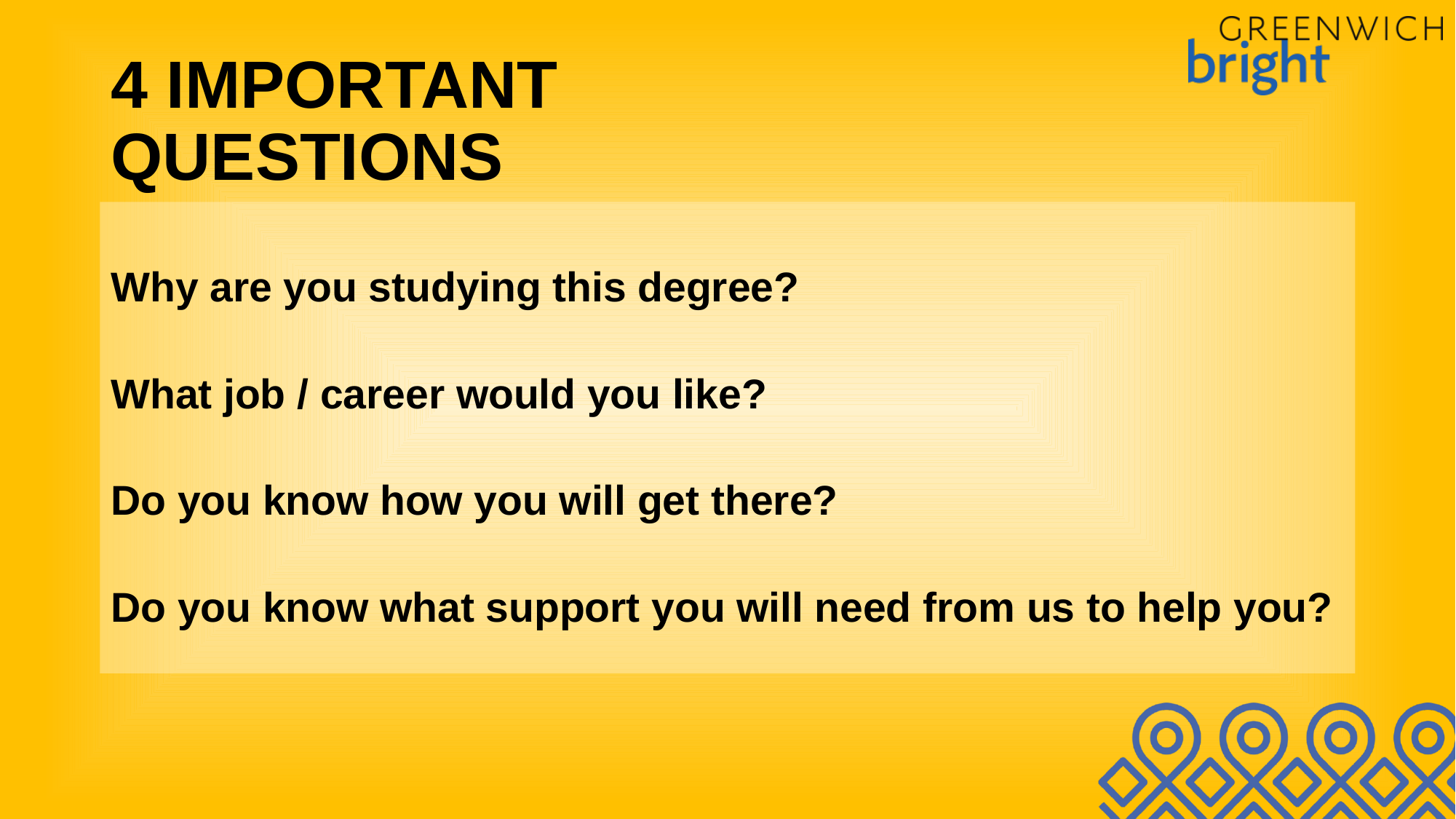

# 4 IMPORTANT QUESTIONS

Why are you studying this degree?

What job / career would you like?

Do you know how you will get there?

Do you know what support you will need from us to help you?